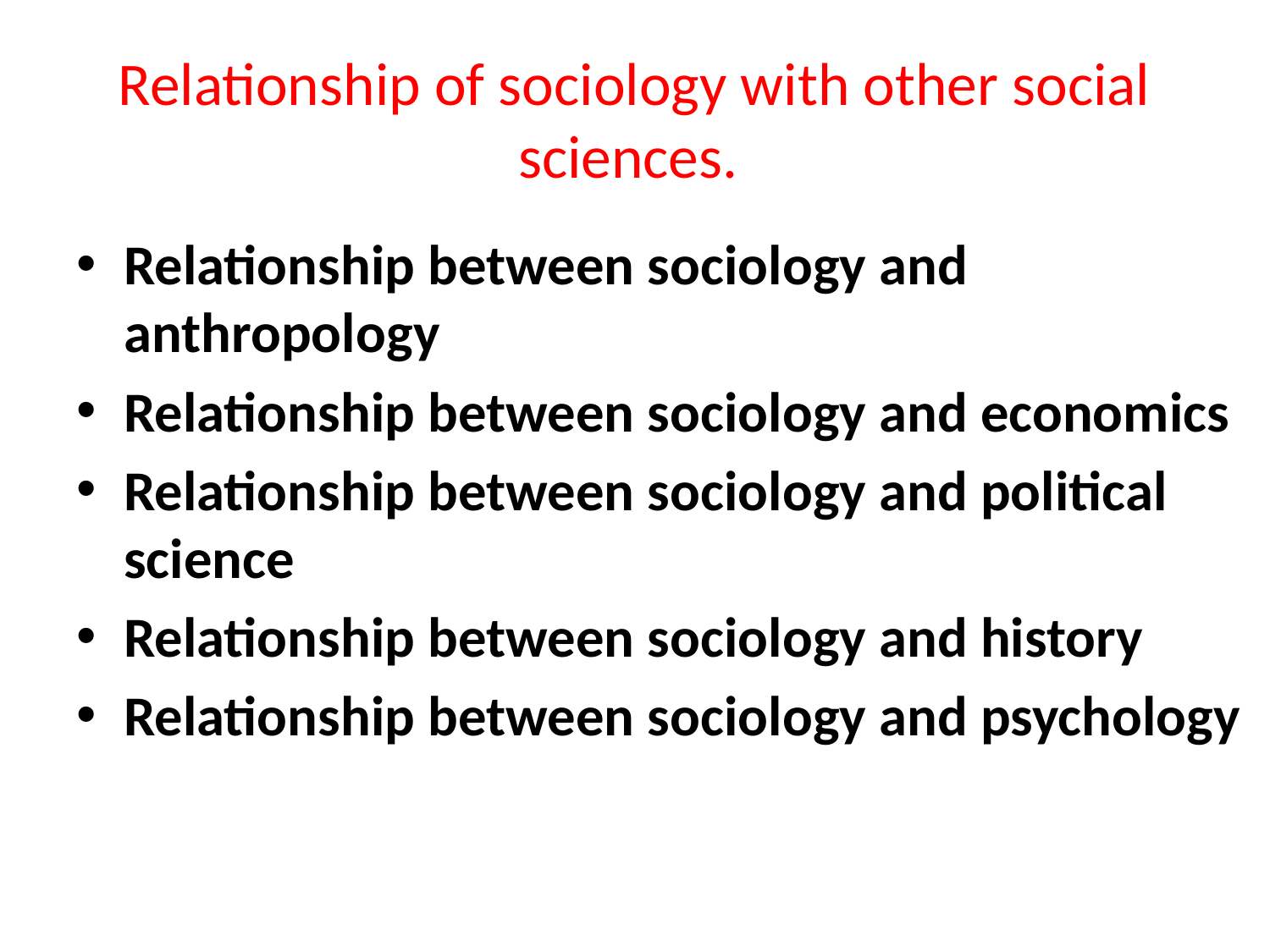

# Relationship of sociology with other social sciences.
Relationship between sociology and  anthropology
Relationship between sociology and economics
Relationship between sociology and political science
Relationship between sociology and history
Relationship between sociology and psychology